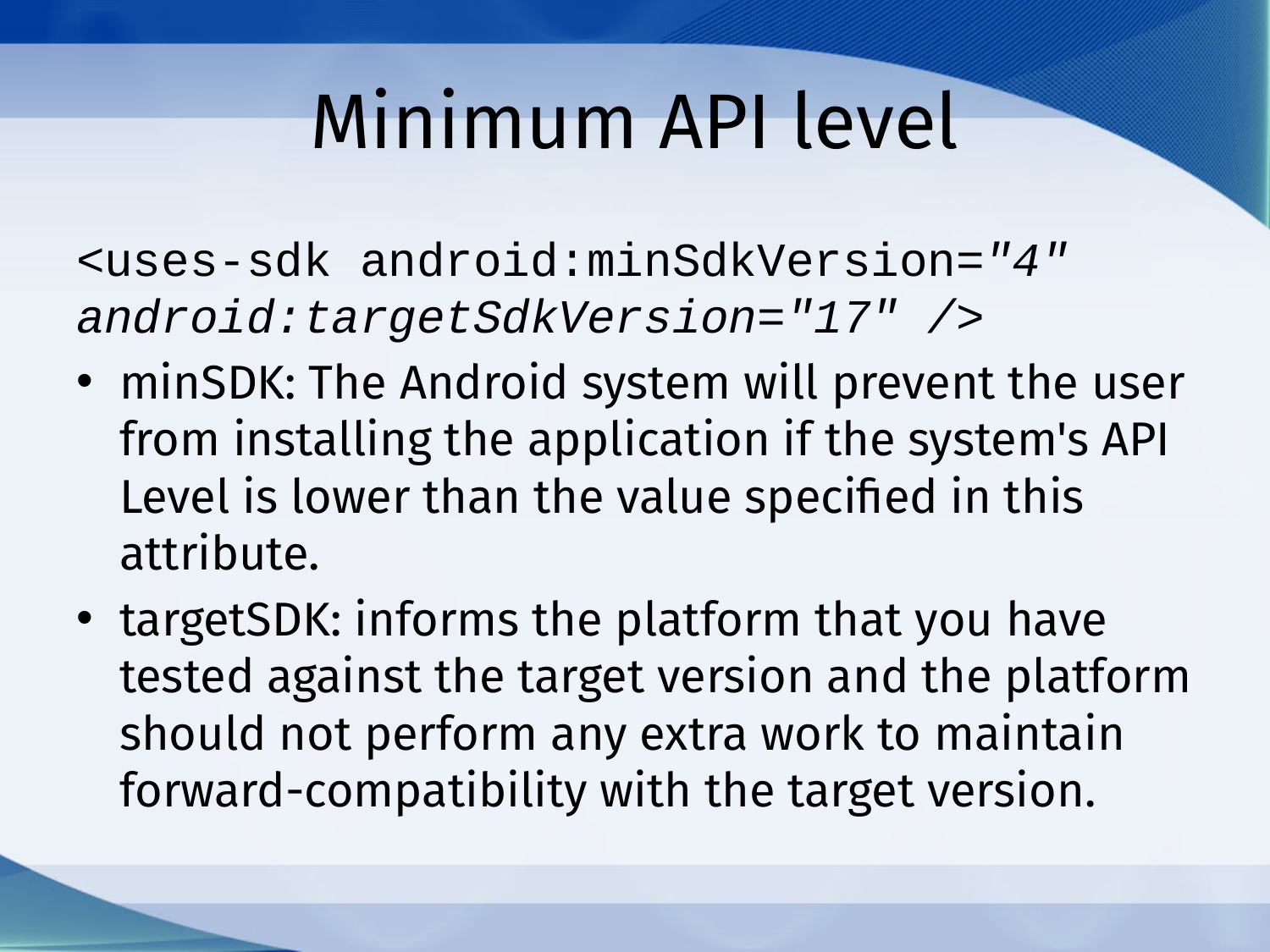

# Minimum API level
<uses-sdk android:minSdkVersion="4" android:targetSdkVersion="17" />
minSDK: The Android system will prevent the user from installing the application if the system's API Level is lower than the value specified in this attribute.
targetSDK: informs the platform that you have tested against the target version and the platform should not perform any extra work to maintain forward-compatibility with the target version.